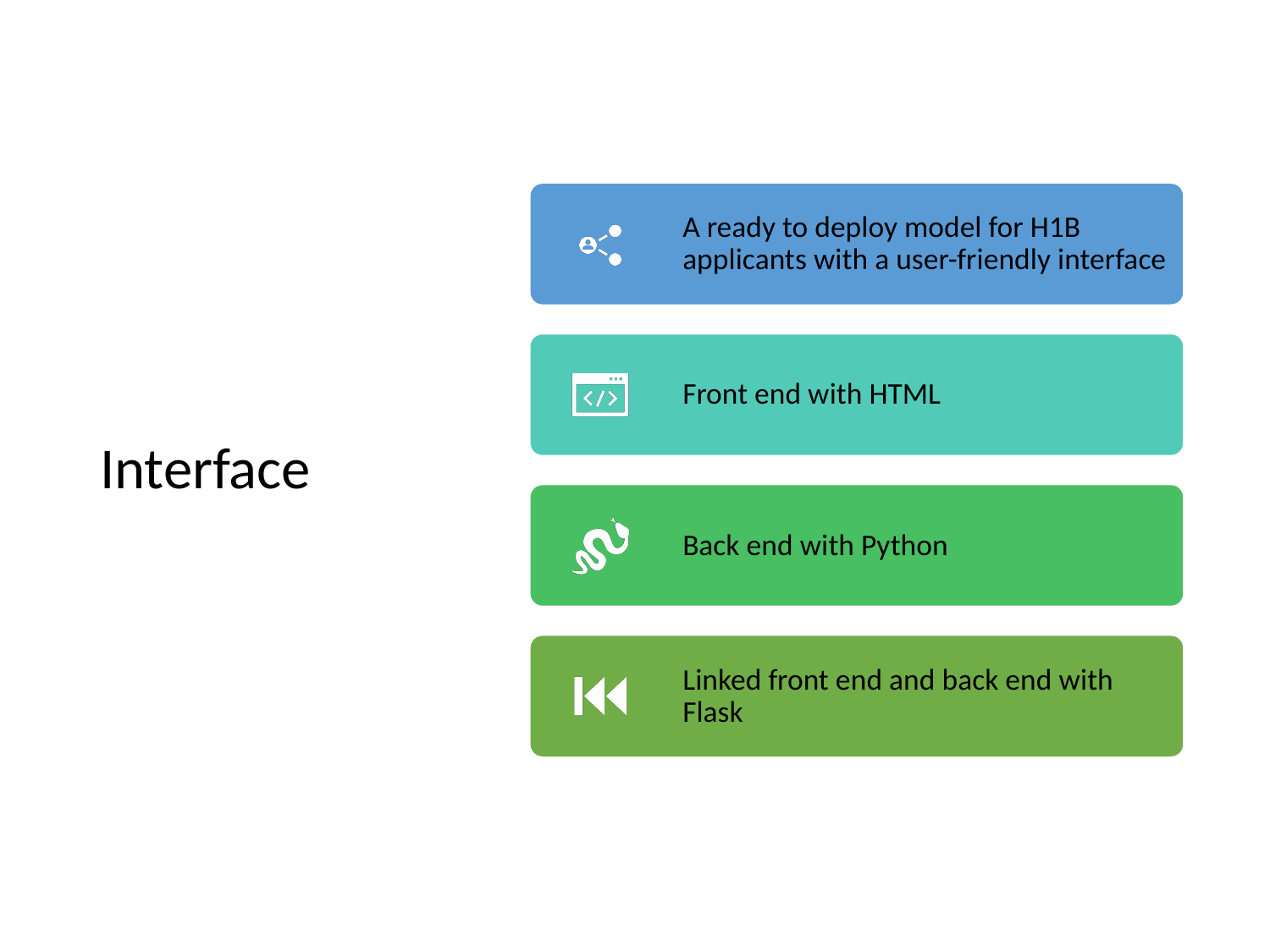

# Interface
A ready to deploy model for H1B applicants with a user-friendly interface
Front end with HTML
Back end with Python
Linked front end and back end with Flask